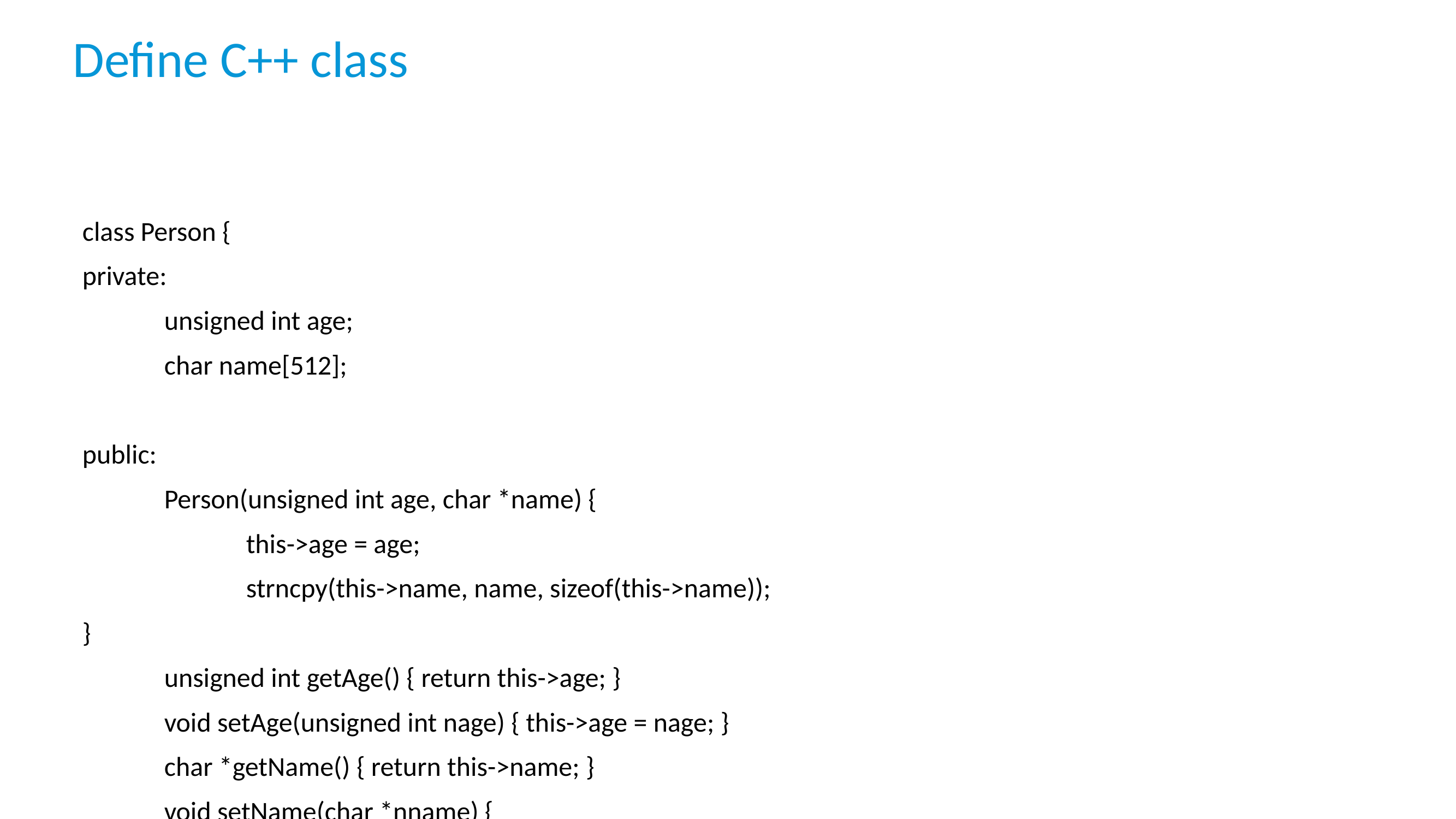

# Define C++ class

class Person {
private:
	unsigned int age;
	char name[512];

public:
	Person(unsigned int age, char *name) {
		this->age = age;
		strncpy(this->name, name, sizeof(this->name));
}
	unsigned int getAge() { return this->age; }
	void setAge(unsigned int nage) { this->age = nage; }
	char *getName() { return this->name; }
	void setName(char *nname) {
		strncpy(this->name, nname, sizeof(this->name));
	}
};